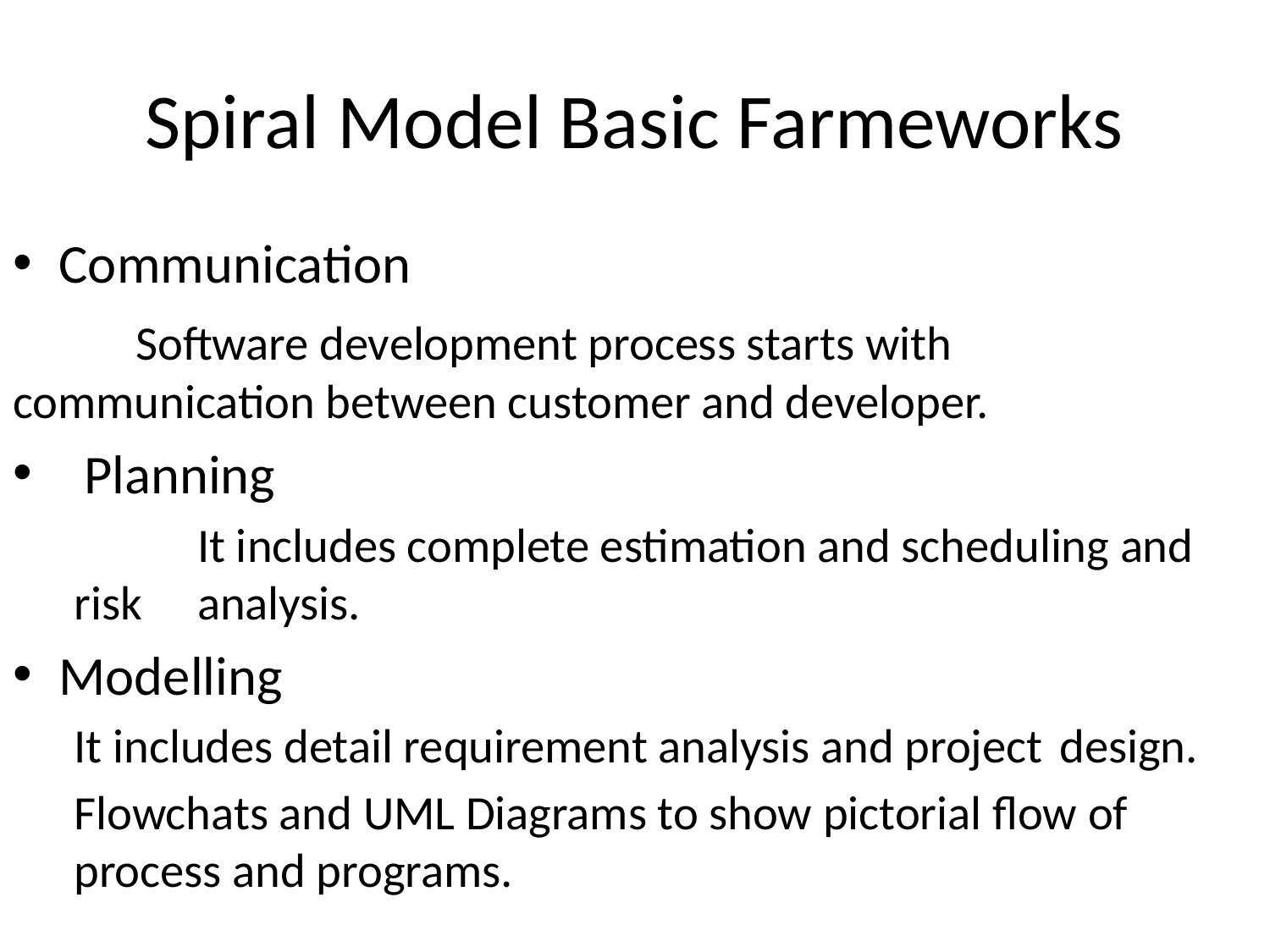

# Spiral Model Basic Farmeworks
Communication
    	Software development process starts with 	communication between customer and developer.
  Planning
 	It includes complete estimation and scheduling and risk 	analysis.
Modelling
	It includes detail requirement analysis and project 	design.
	Flowchats and UML Diagrams to show pictorial flow of 	process and programs.